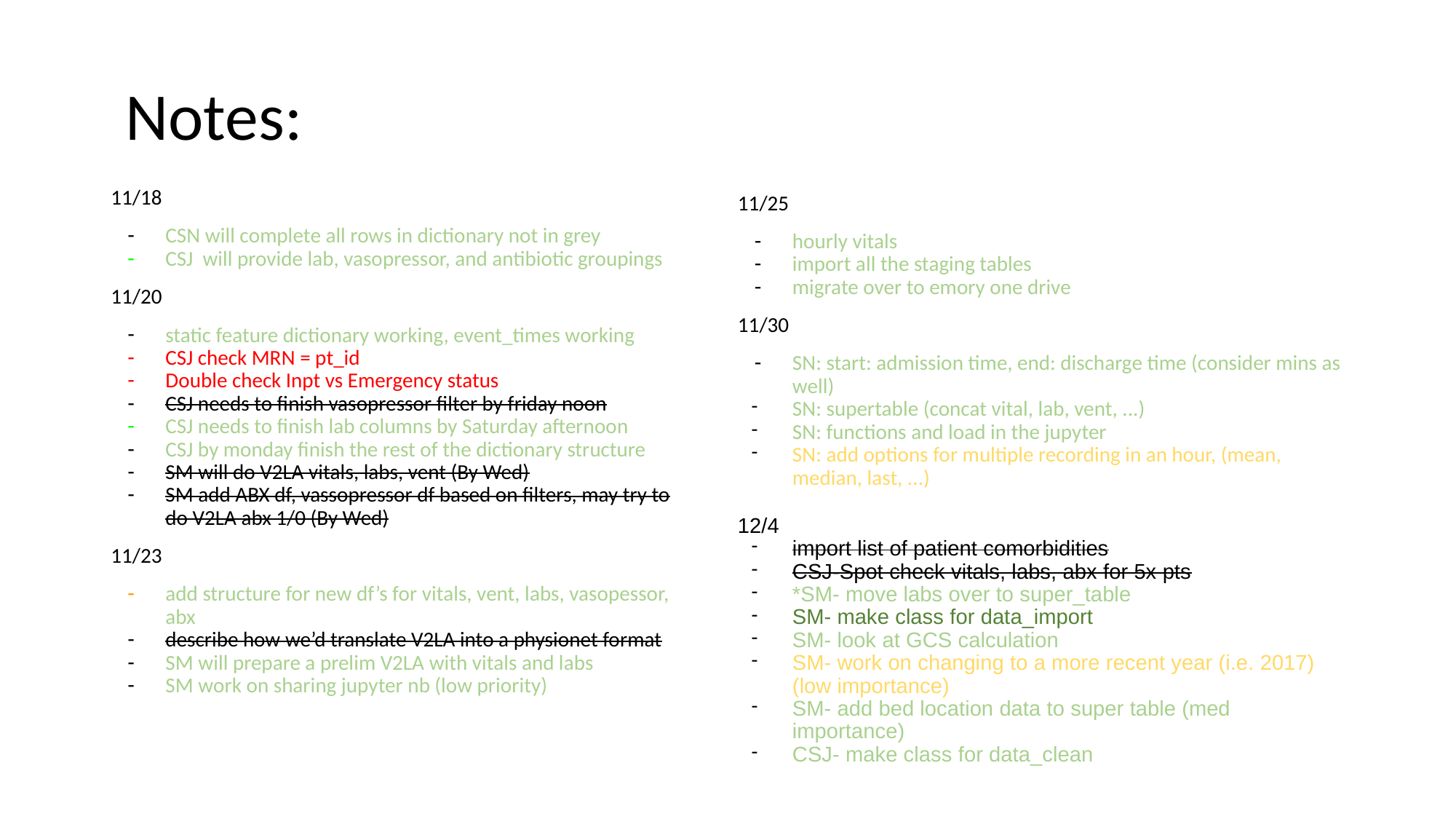

# Notes:
11/18
CSN will complete all rows in dictionary not in grey
CSJ  will provide lab, vasopressor, and antibiotic groupings
11/20
static feature dictionary working, event_times working
CSJ check MRN = pt_id
Double check Inpt vs Emergency status
CSJ needs to finish vasopressor filter by friday noon
CSJ needs to finish lab columns by Saturday afternoon
CSJ by monday finish the rest of the dictionary structure
SM will do V2LA vitals, labs, vent (By Wed)
SM add ABX df, vassopressor df based on filters, may try to do V2LA abx 1/0 (By Wed)
11/23
add structure for new df’s for vitals, vent, labs, vasopessor, abx
describe how we’d translate V2LA into a physionet format
SM will prepare a prelim V2LA with vitals and labs
SM work on sharing jupyter nb (low priority)
11/25
hourly vitals
import all the staging tables
migrate over to emory one drive
11/30
SN: start: admission time, end: discharge time (consider mins as well)
SN: supertable (concat vital, lab, vent, ...)
SN: functions and load in the jupyter
SN: add options for multiple recording in an hour, (mean, median, last, ...)

12/4
import list of patient comorbidities
CSJ-Spot check vitals, labs, abx for 5x pts
*SM- move labs over to super_table
SM- make class for data_import
SM- look at GCS calculation
SM- work on changing to a more recent year (i.e. 2017) (low importance)
SM- add bed location data to super table (med importance)
CSJ- make class for data_clean